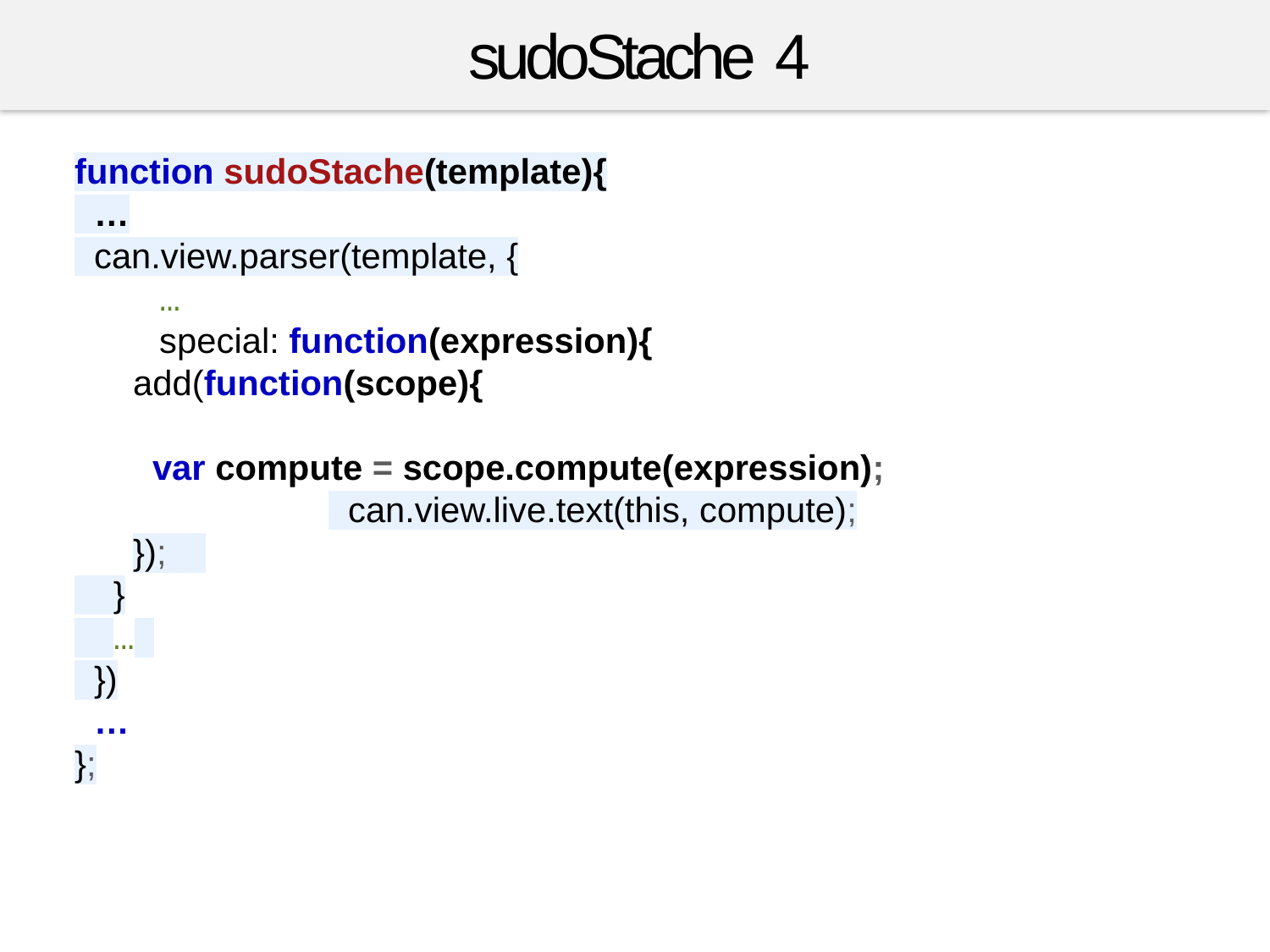

sudoStache  4
function sudoStache(template){
  …
  can.view.parser(template, {
    …
    special: function(expression){
      add(function(scope){

        var compute = scope.compute(expression);
		  can.view.live.text(this, compute);
      });
    }
    …
  })
  …
};